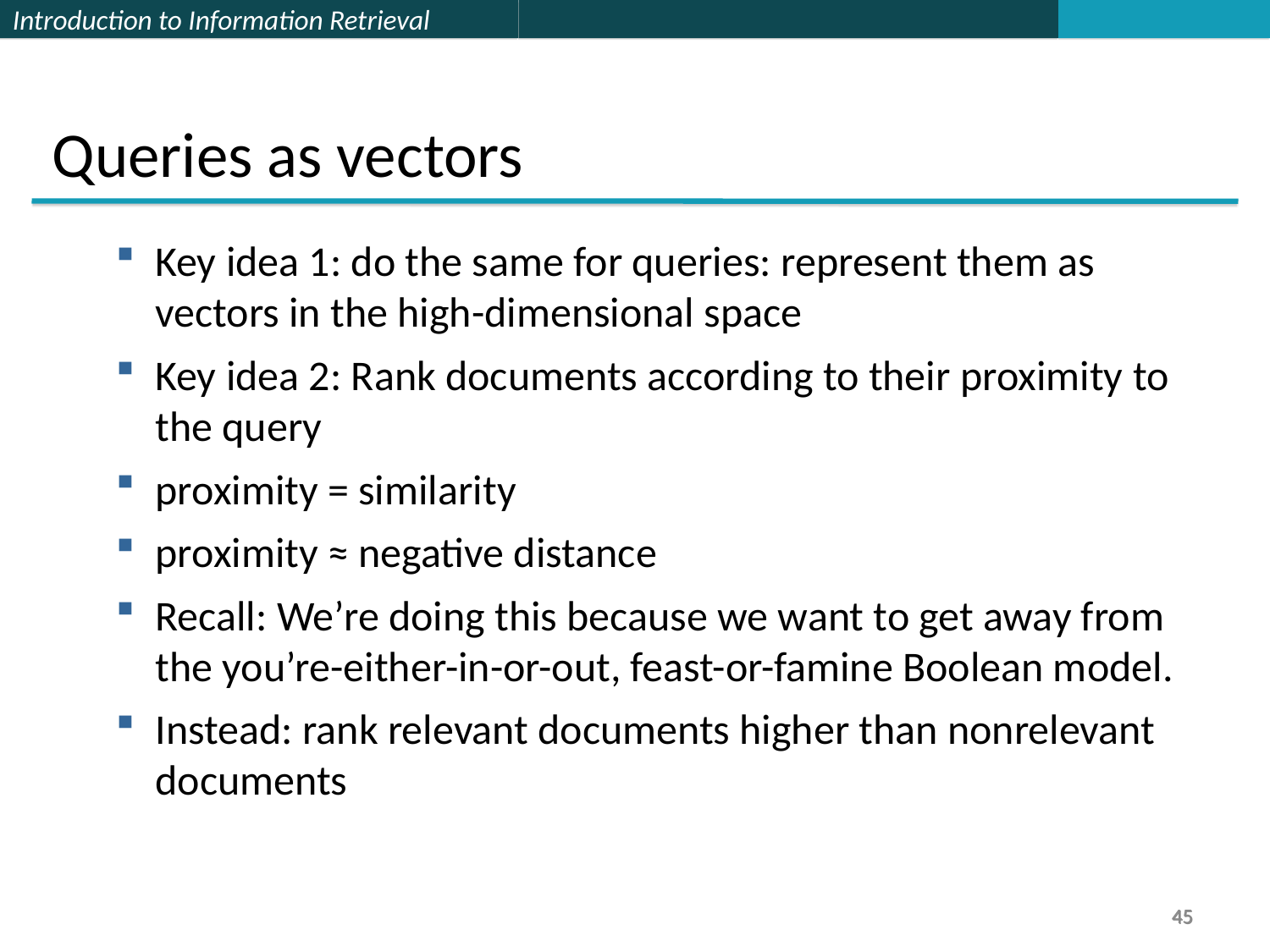

Queries as vectors
Key idea 1: do the same for queries: represent them as vectors in the high-dimensional space
Key idea 2: Rank documents according to their proximity to the query
proximity = similarity
proximity ≈ negative distance
Recall: We’re doing this because we want to get away from the you’re-either-in-or-out, feast-or-famine Boolean model.
Instead: rank relevant documents higher than nonrelevant documents
45
45